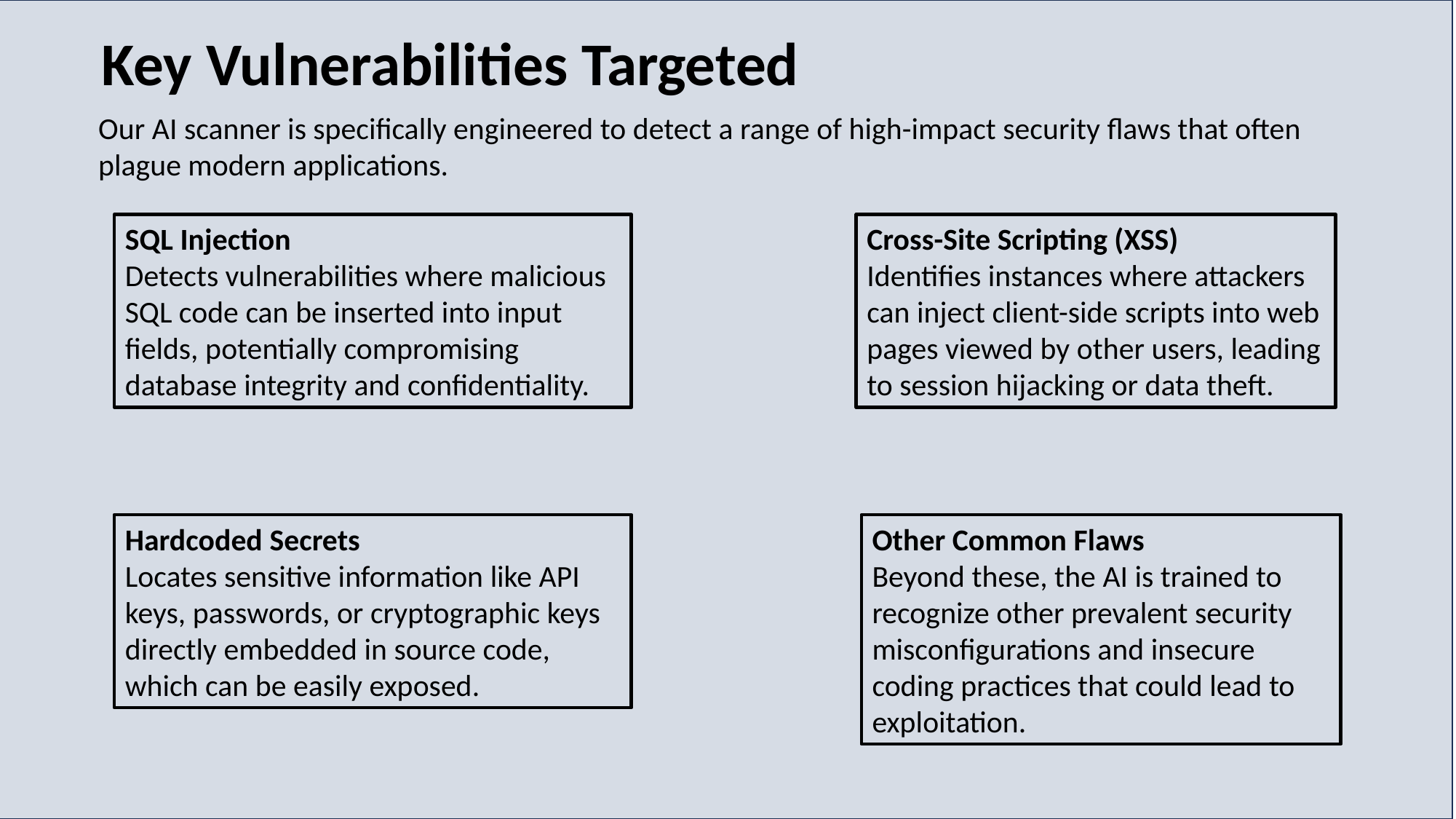

Key Vulnerabilities Targeted
Our AI scanner is specifically engineered to detect a range of high-impact security flaws that often plague modern applications.
SQL Injection
Detects vulnerabilities where malicious SQL code can be inserted into input fields, potentially compromising database integrity and confidentiality.
Cross-Site Scripting (XSS)
Identifies instances where attackers can inject client-side scripts into web pages viewed by other users, leading to session hijacking or data theft.
Hardcoded Secrets
Locates sensitive information like API keys, passwords, or cryptographic keys directly embedded in source code, which can be easily exposed.
Other Common Flaws
Beyond these, the AI is trained to recognize other prevalent security misconfigurations and insecure coding practices that could lead to exploitation.